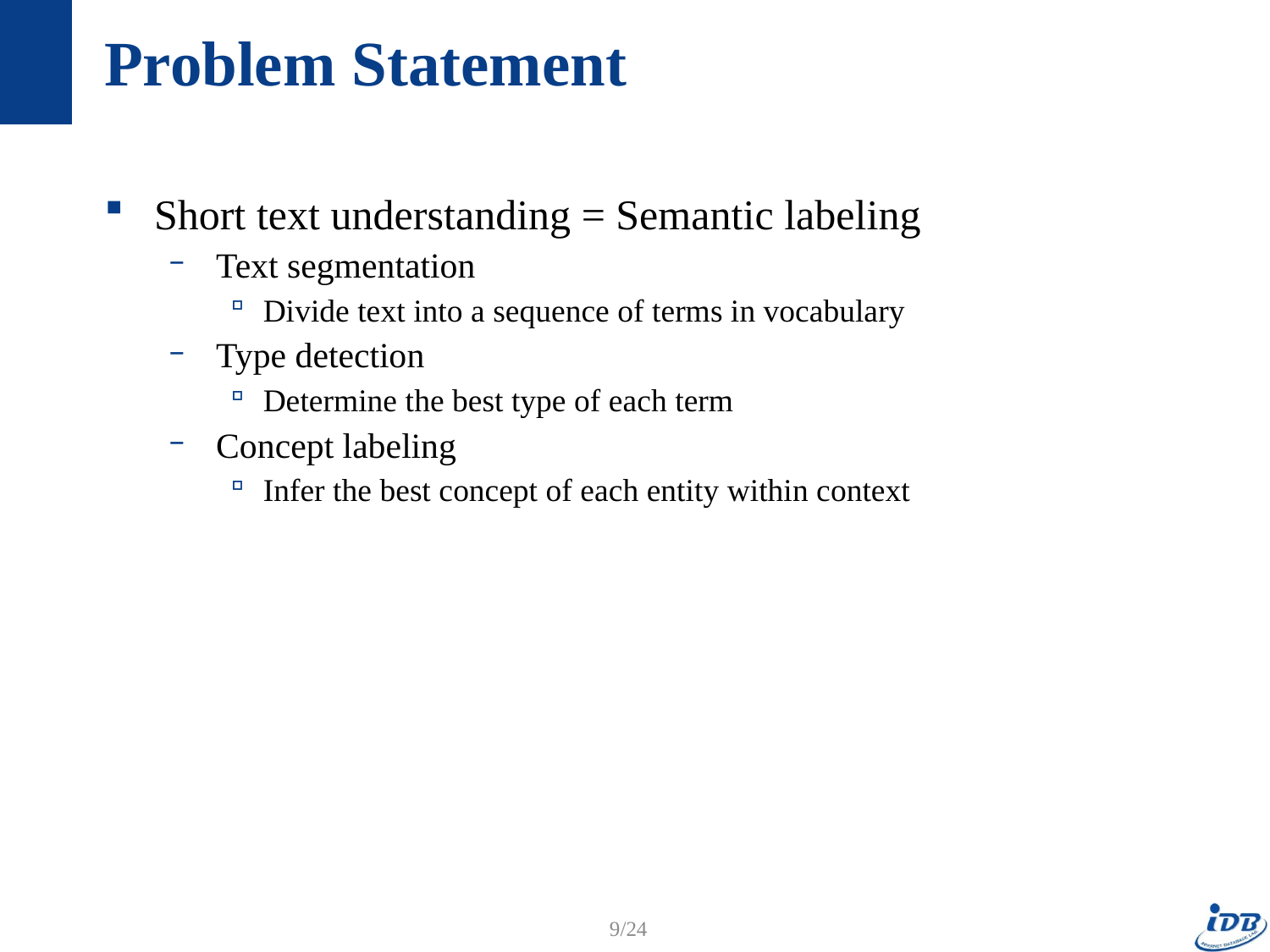

# Problem Statement
Short text understanding = Semantic labeling
Text segmentation
Divide text into a sequence of terms in vocabulary
Type detection
Determine the best type of each term
Concept labeling
Infer the best concept of each entity within context

9/24